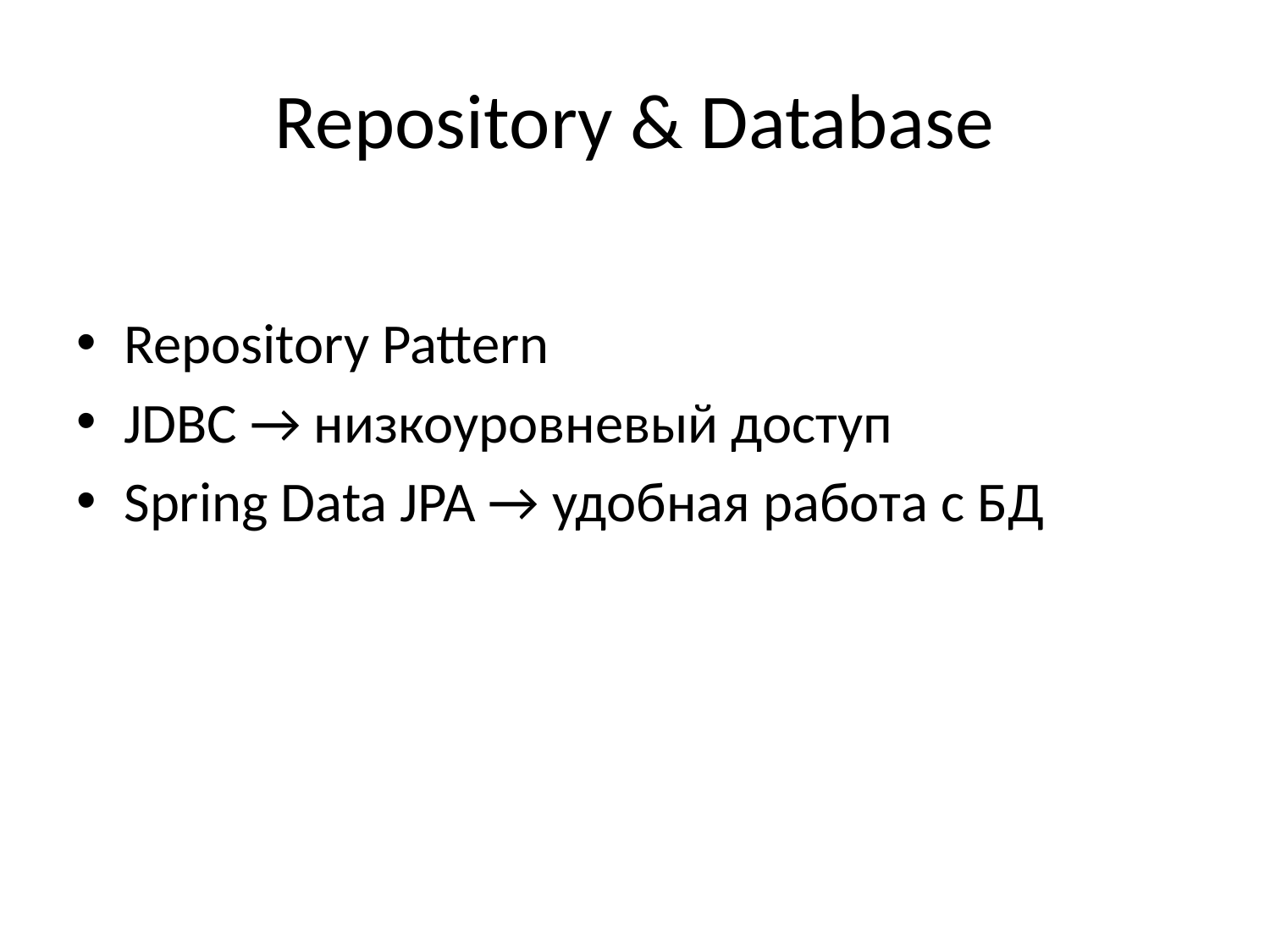

# Repository & Database

Repository Pattern
JDBC → низкоуровневый доступ
Spring Data JPA → удобная работа с БД